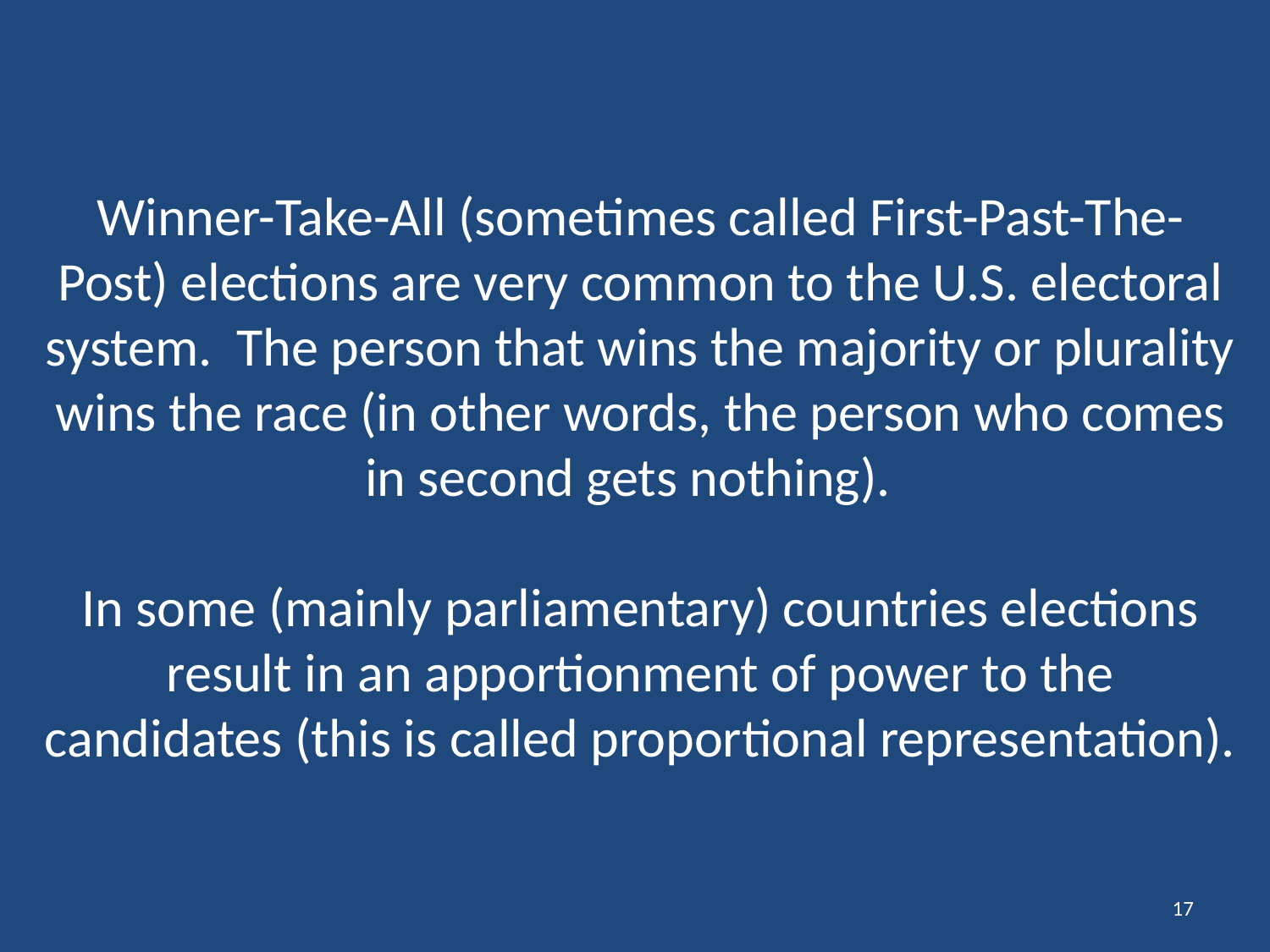

# Winner-Take-All (sometimes called First-Past-The-Post) elections are very common to the U.S. electoral system.  The person that wins the majority or plurality wins the race (in other words, the person who comes in second gets nothing). In some (mainly parliamentary) countries elections result in an apportionment of power to the candidates (this is called proportional representation).
17